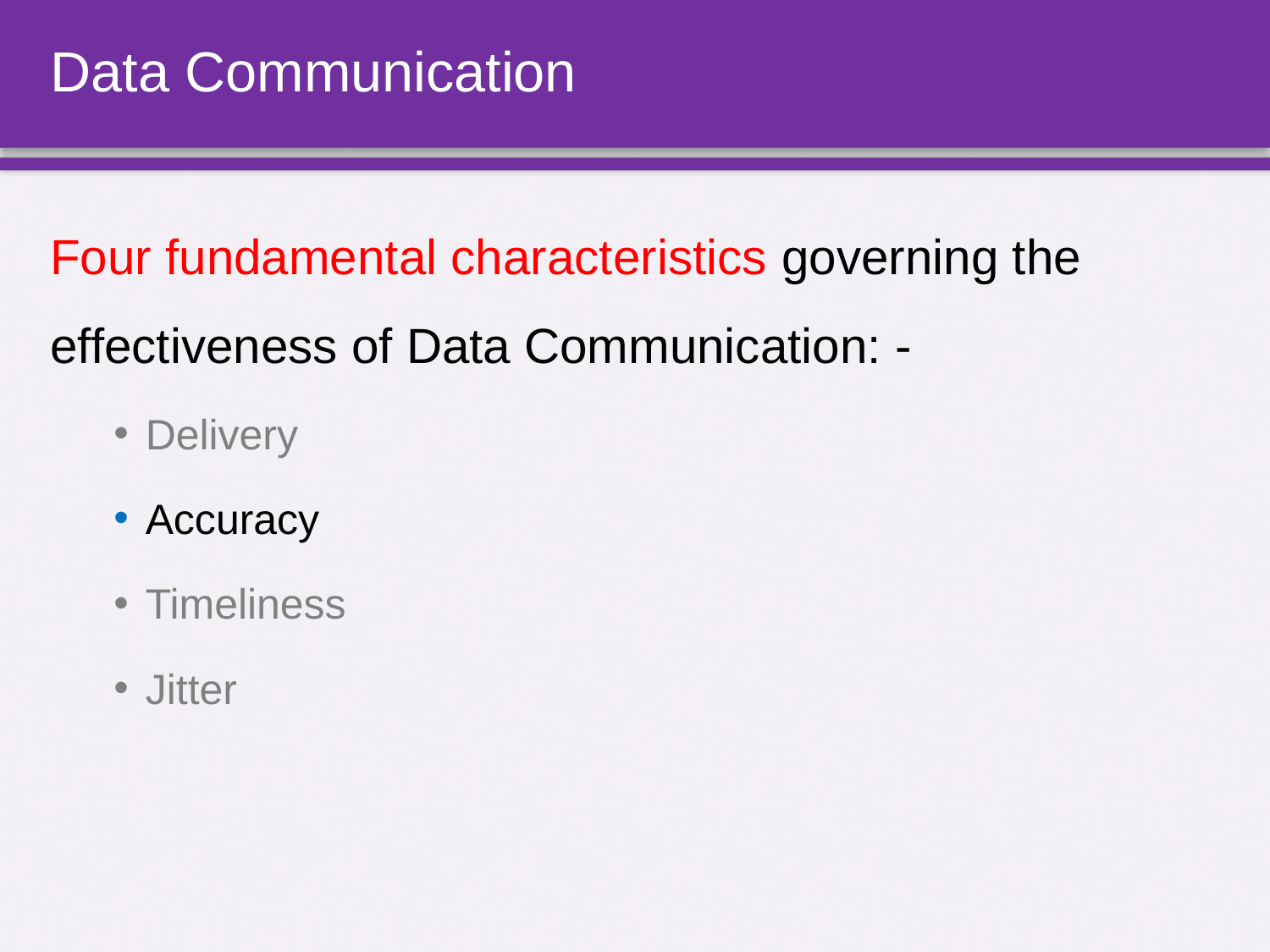

# Data Communication
Four fundamental characteristics governing the effectiveness of Data Communication: -
Delivery
Accuracy
Timeliness
Jitter